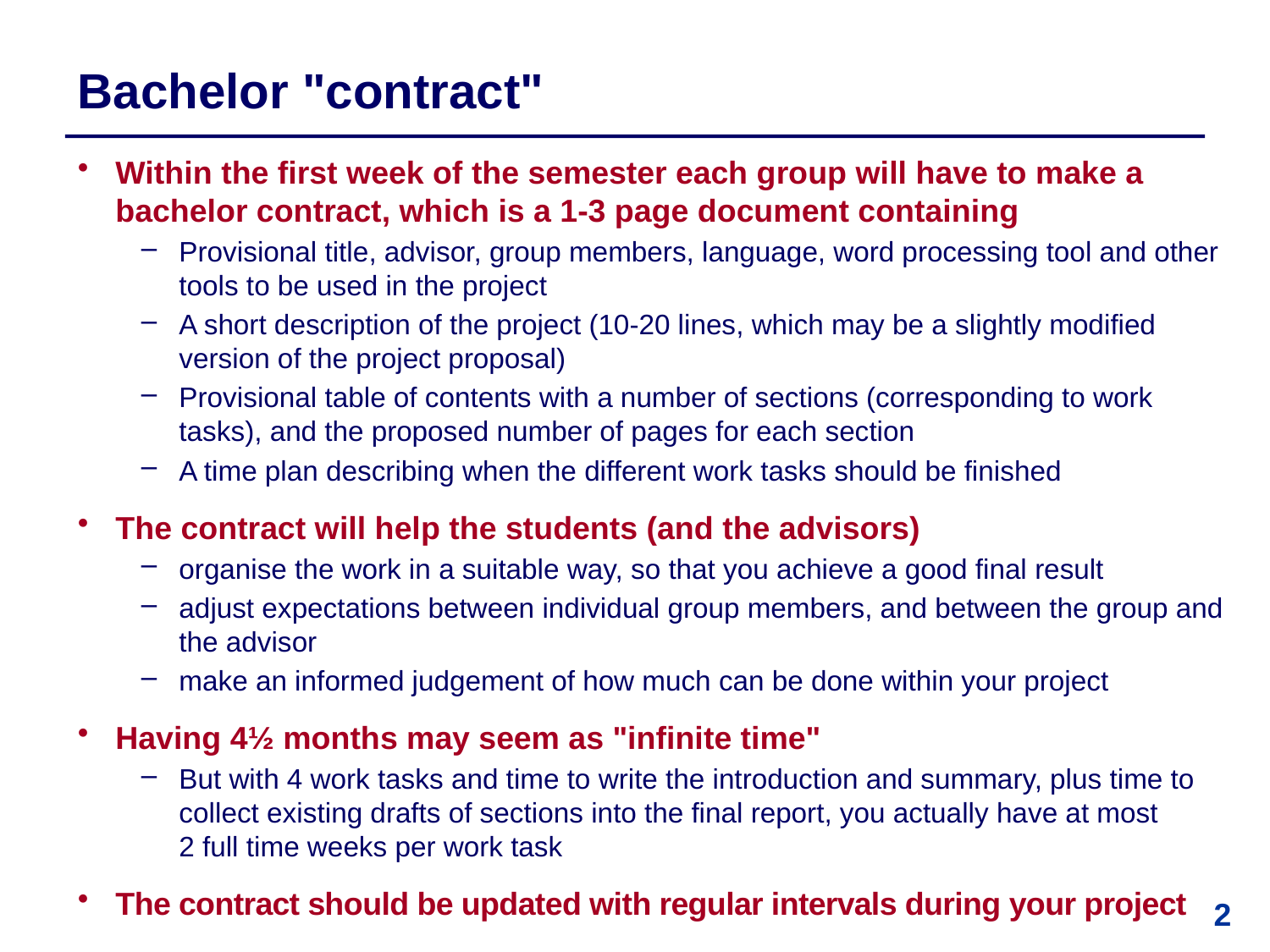

# Bachelor "contract"
Within the first week of the semester each group will have to make a bachelor contract, which is a 1-3 page document containing
Provisional title, advisor, group members, language, word processing tool and other tools to be used in the project
A short description of the project (10-20 lines, which may be a slightly modified version of the project proposal)
Provisional table of contents with a number of sections (corresponding to work tasks), and the proposed number of pages for each section
A time plan describing when the different work tasks should be finished
The contract will help the students (and the advisors)
organise the work in a suitable way, so that you achieve a good final result
adjust expectations between individual group members, and between the group and the advisor
make an informed judgement of how much can be done within your project
Having 4½ months may seem as "infinite time"
But with 4 work tasks and time to write the introduction and summary, plus time to collect existing drafts of sections into the final report, you actually have at most
2 full time weeks per work task
The contract should be updated with regular intervals during your project

2